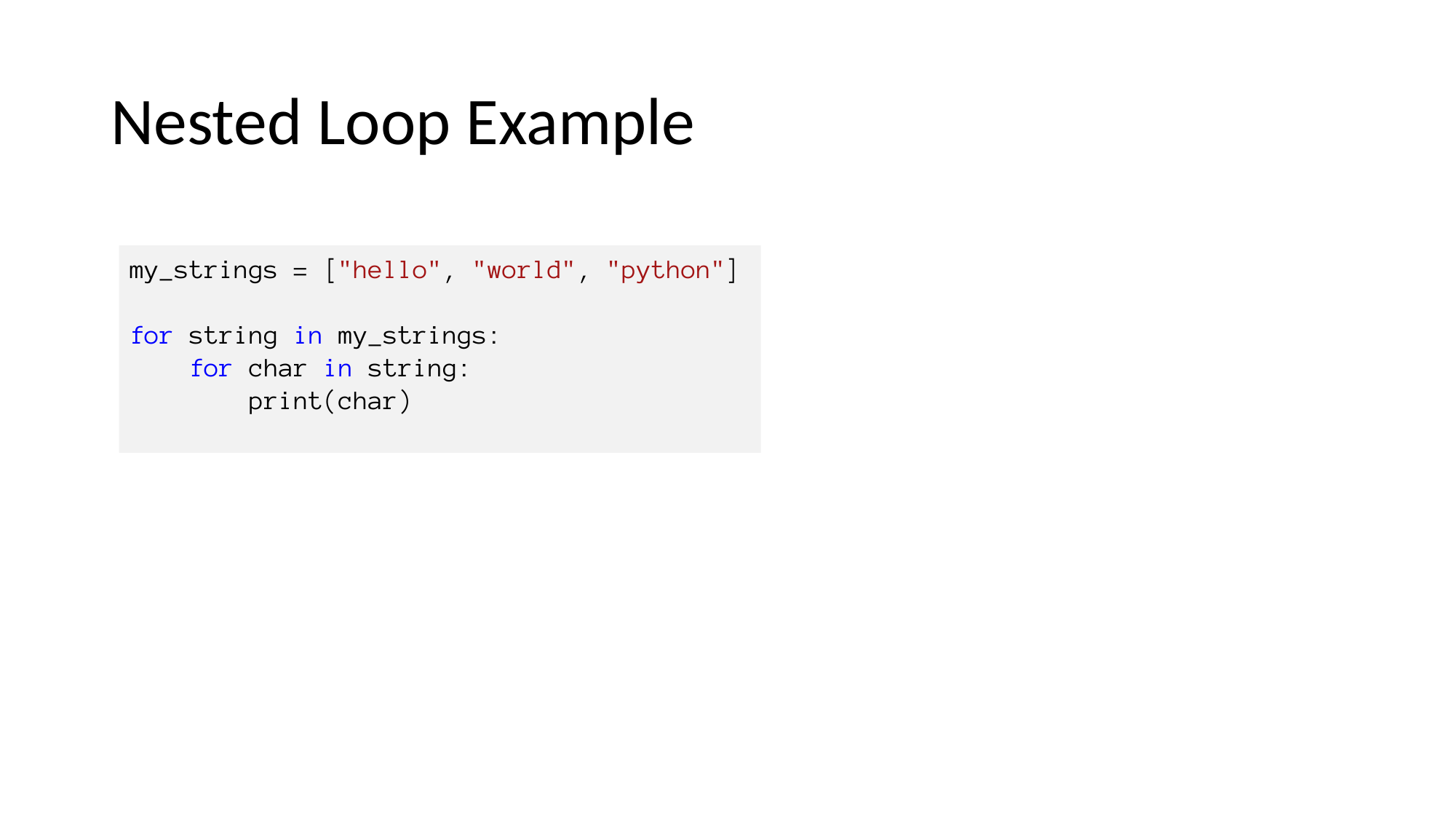

# Nested Loop Example
my_strings = ["hello", "world", "python"]
for string in my_strings:
    for char in string:
        print(char)